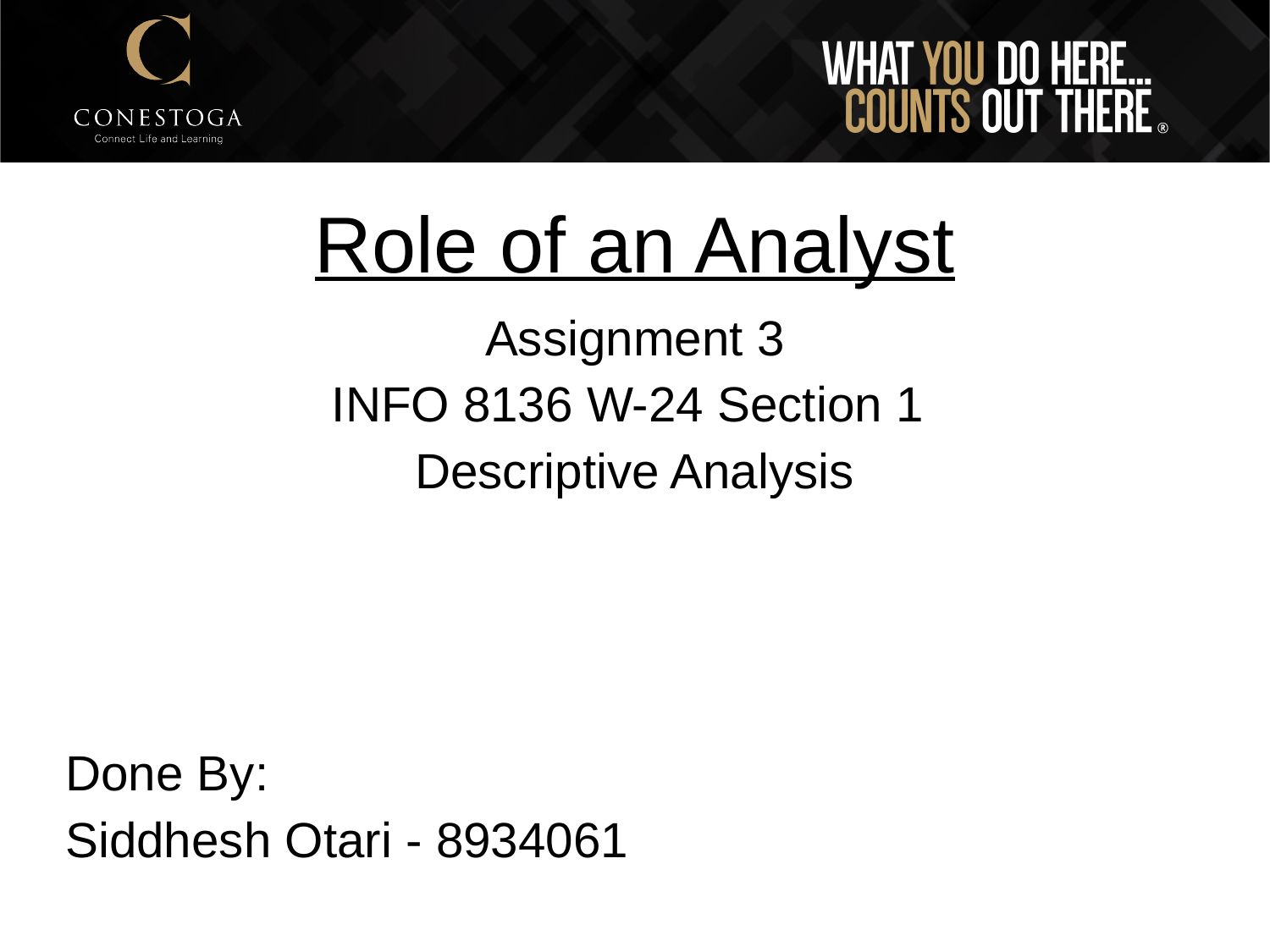

# Role of an Analyst
Assignment 3
INFO 8136 W-24 Section 1
Descriptive Analysis

Done By:
Siddhesh Otari - 8934061